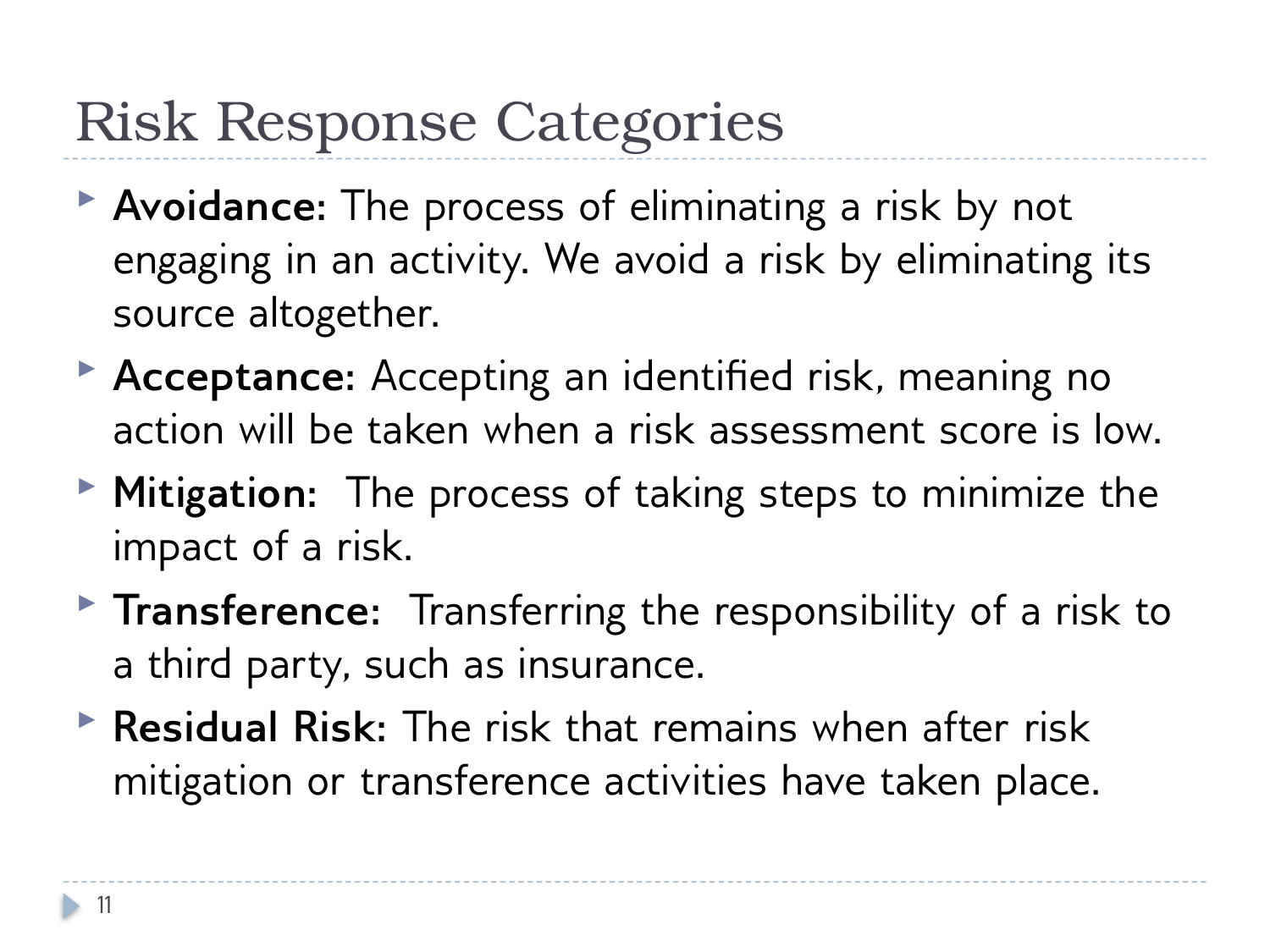

# Risk Response Categories
Avoidance: The process of eliminating a risk by not engaging in an activity. We avoid a risk by eliminating its source altogether.
Acceptance: Accepting an identified risk, meaning no action will be taken when a risk assessment score is low.
Mitigation:  The process of taking steps to minimize the impact of a risk.
Transference:  Transferring the responsibility of a risk to a third party, such as insurance.
Residual Risk: The risk that remains when after risk mitigation or transference activities have taken place.
11